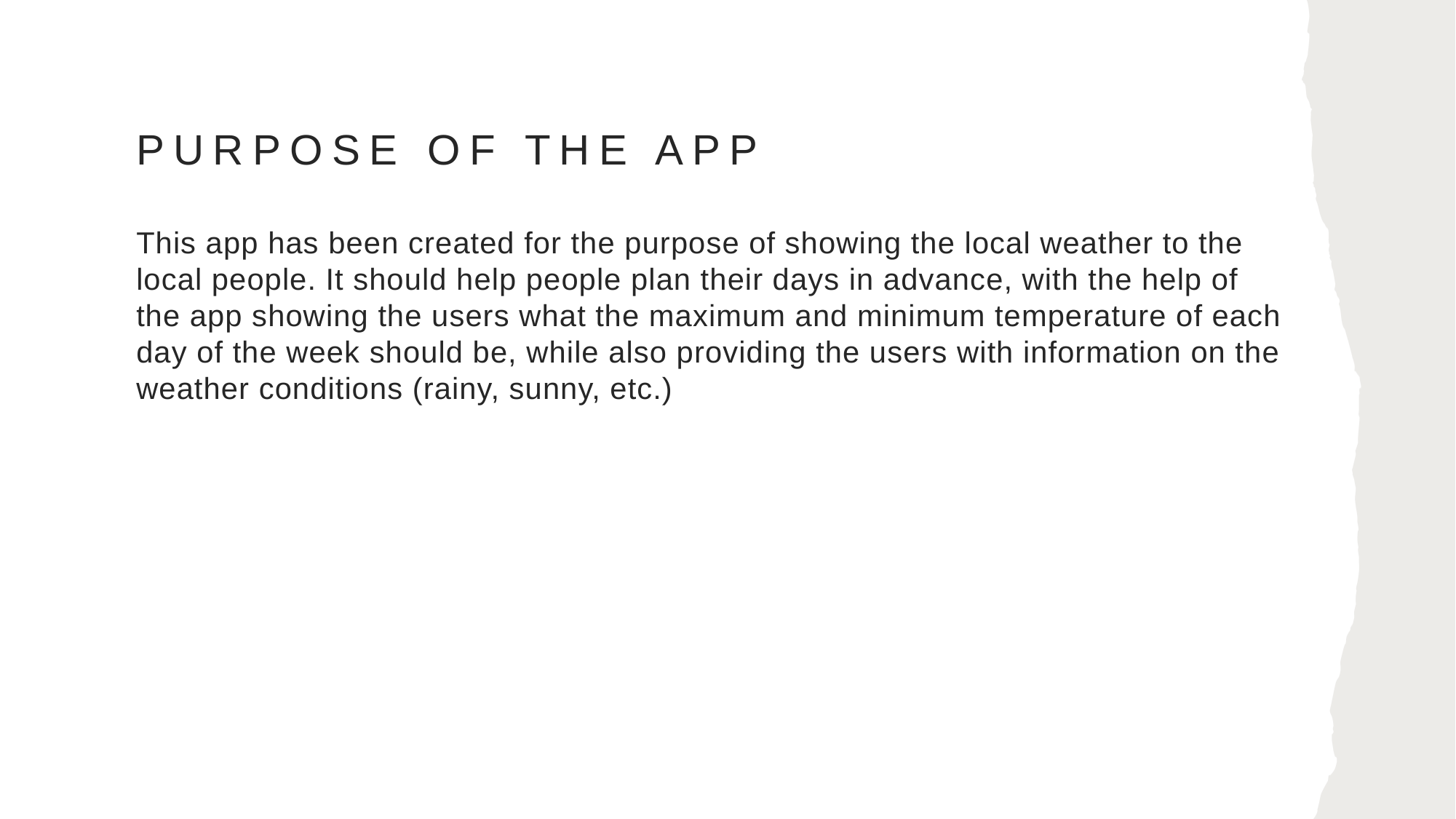

# Purpose of the app
This app has been created for the purpose of showing the local weather to the local people. It should help people plan their days in advance, with the help of the app showing the users what the maximum and minimum temperature of each day of the week should be, while also providing the users with information on the weather conditions (rainy, sunny, etc.)